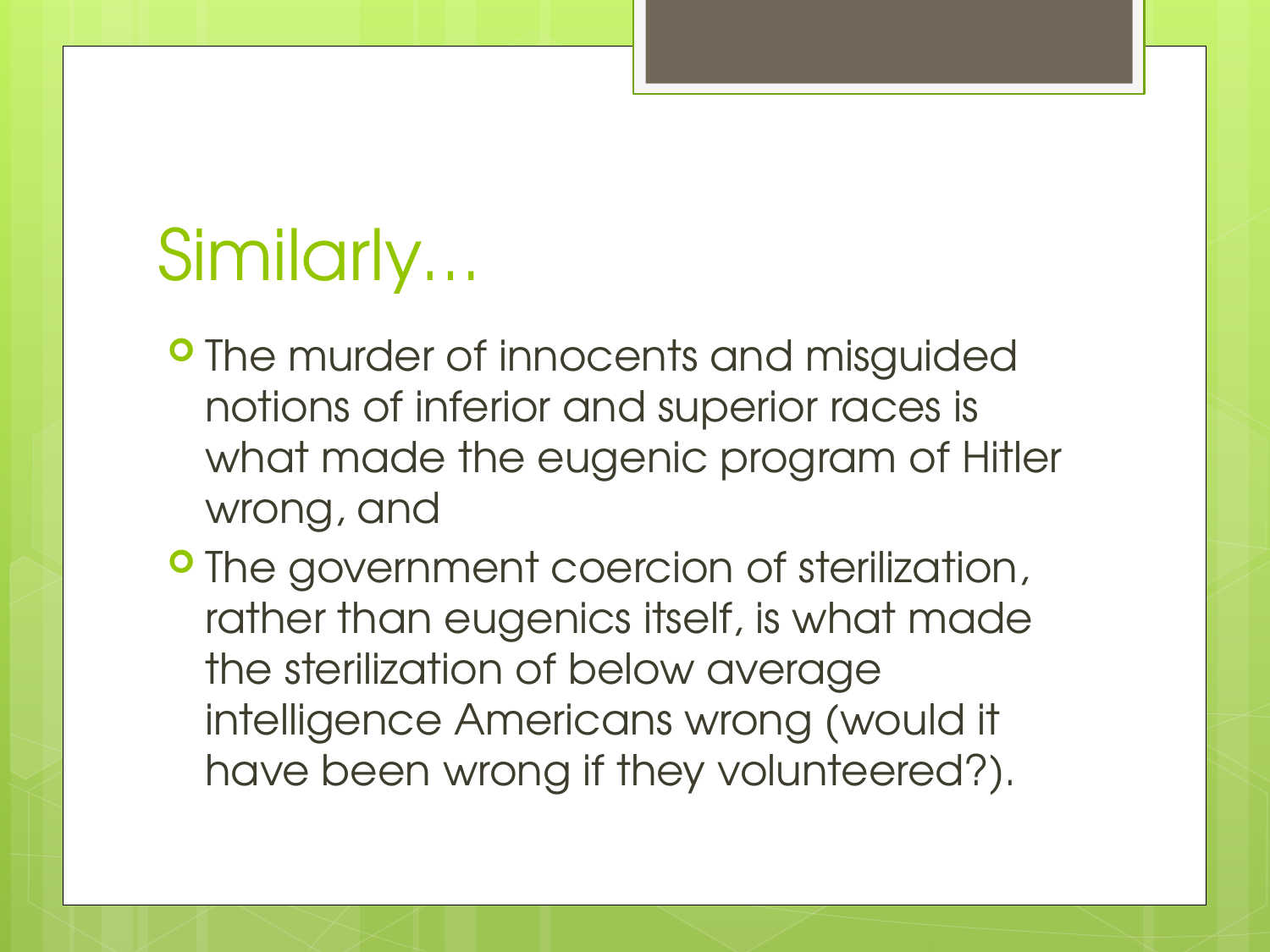

# Similarly…
The murder of innocents and misguided notions of inferior and superior races is what made the eugenic program of Hitler wrong, and
The government coercion of sterilization, rather than eugenics itself, is what made the sterilization of below average intelligence Americans wrong (would it have been wrong if they volunteered?).